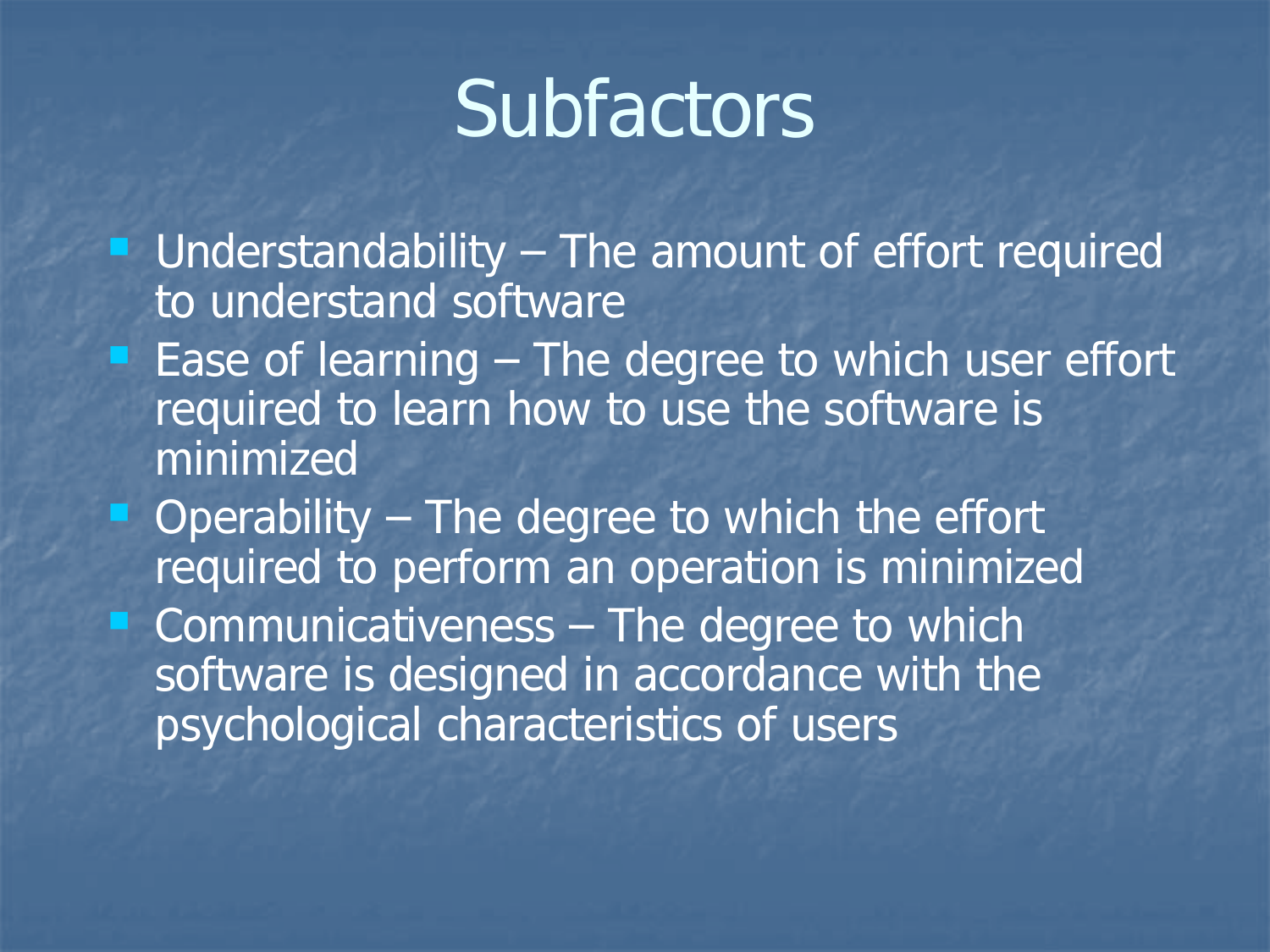

# Subfactors
Understandability – The amount of effort required to understand software
Ease of learning – The degree to which user effort required to learn how to use the software is minimized
Operability – The degree to which the effort required to perform an operation is minimized
Communicativeness – The degree to which software is designed in accordance with the psychological characteristics of users